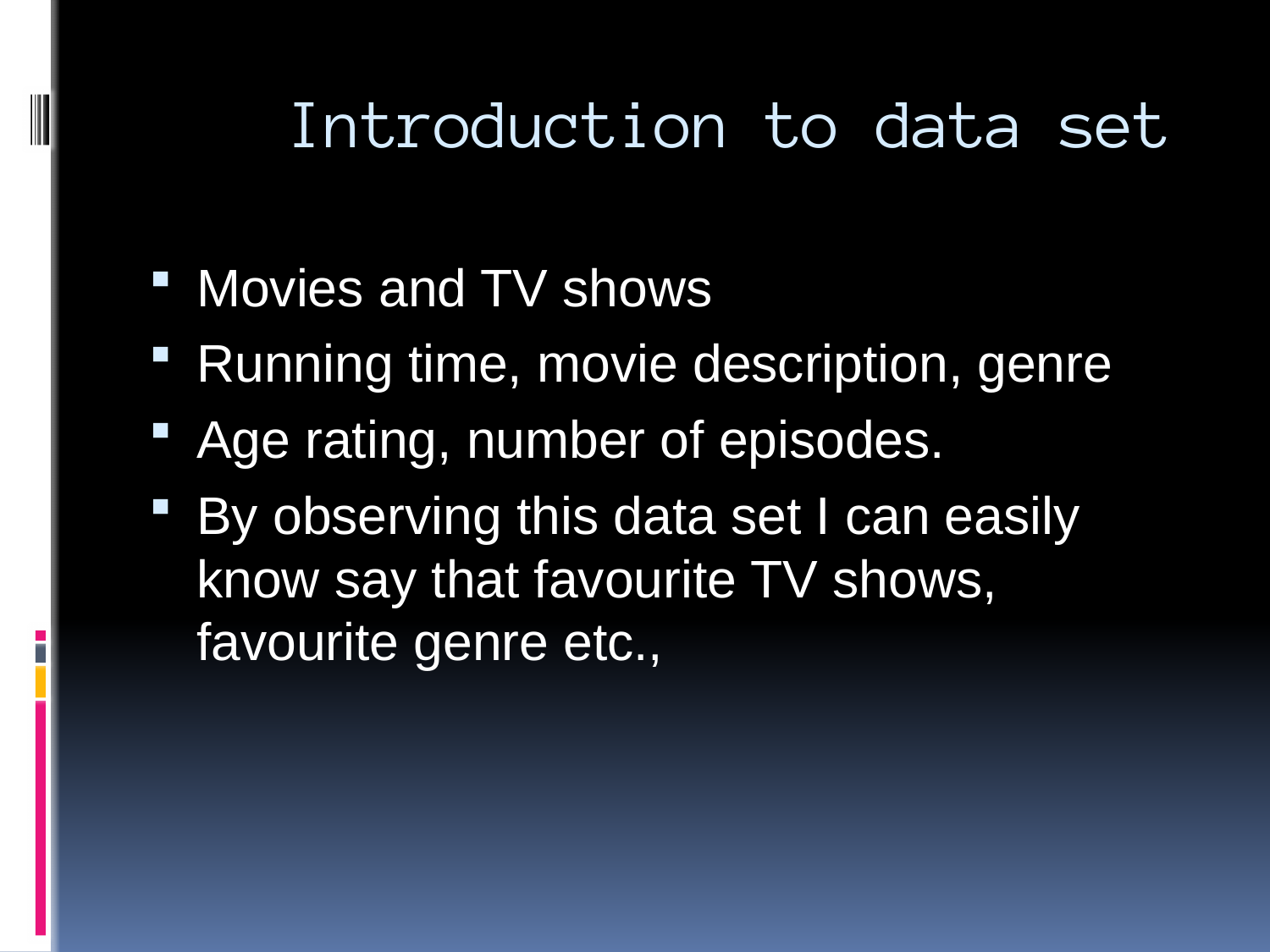

# Introduction to data set
Movies and TV shows
Running time, movie description, genre
Age rating, number of episodes.
By observing this data set I can easily know say that favourite TV shows, favourite genre etc.,